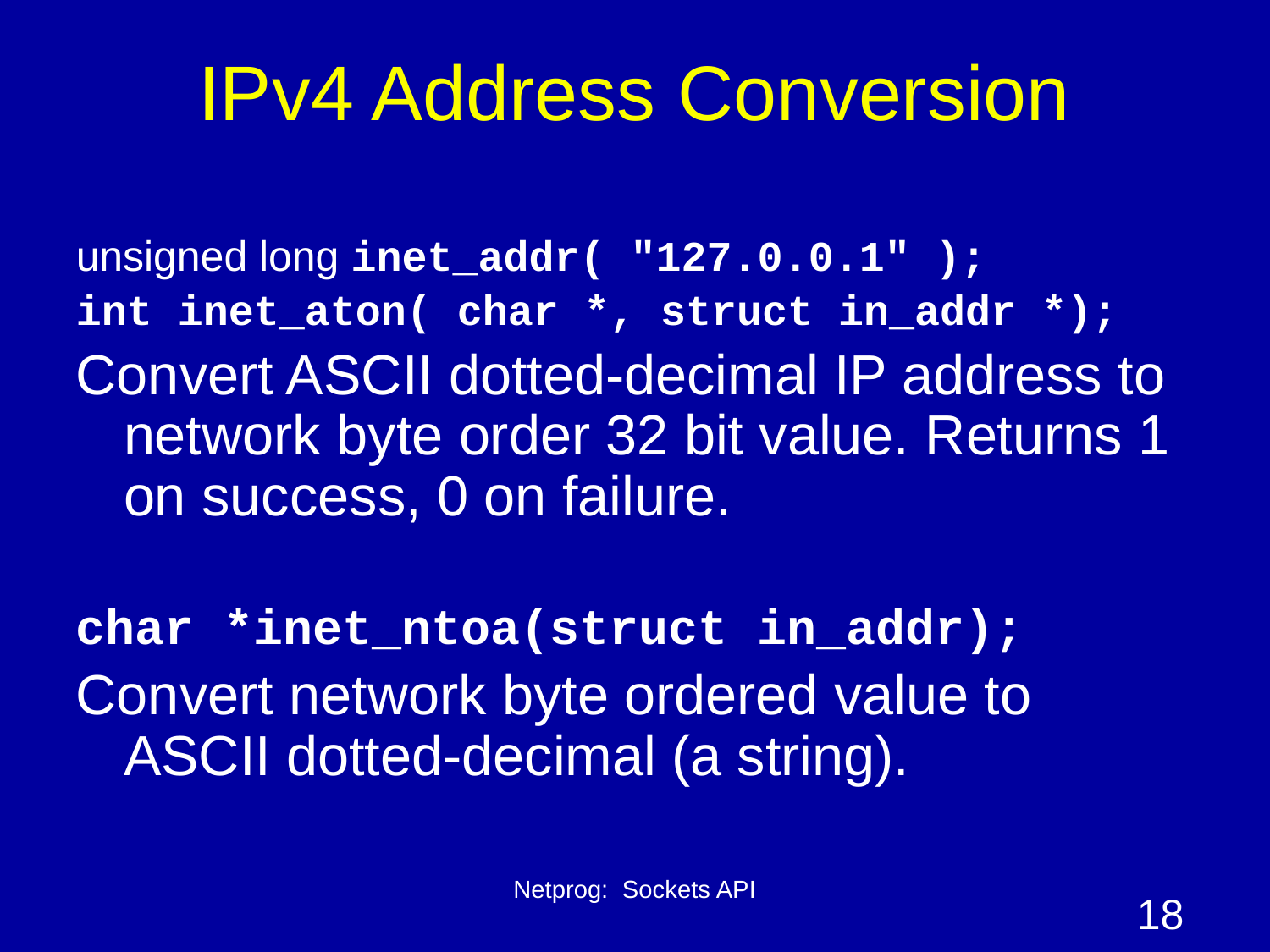

# IPv4 Address Conversion

unsigned long inet_addr( "127.0.0.1" );
int inet_aton( char *, struct in_addr *);
Convert ASCII dotted-decimal IP address to network byte order 32 bit value. Returns 1 on success, 0 on failure.

char *inet_ntoa(struct in_addr);
Convert network byte ordered value to ASCII dotted-decimal (a string).
Netprog:  Sockets API